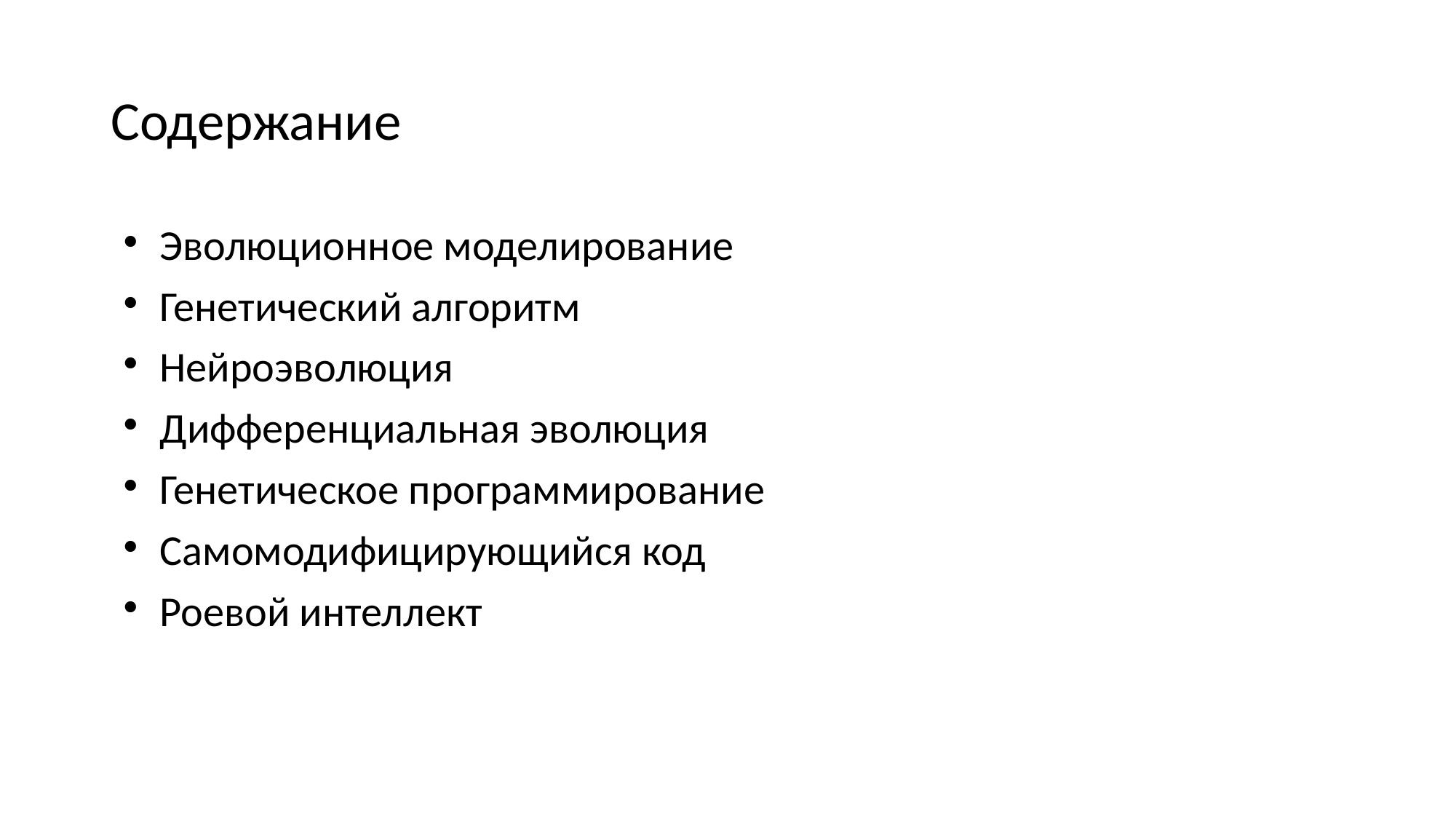

# Содержание
Эволюционное моделирование
Генетический алгоритм
Нейроэволюция
Дифференциальная эволюция
Генетическое программирование
Самомодифицирующийся код
Роевой интеллект